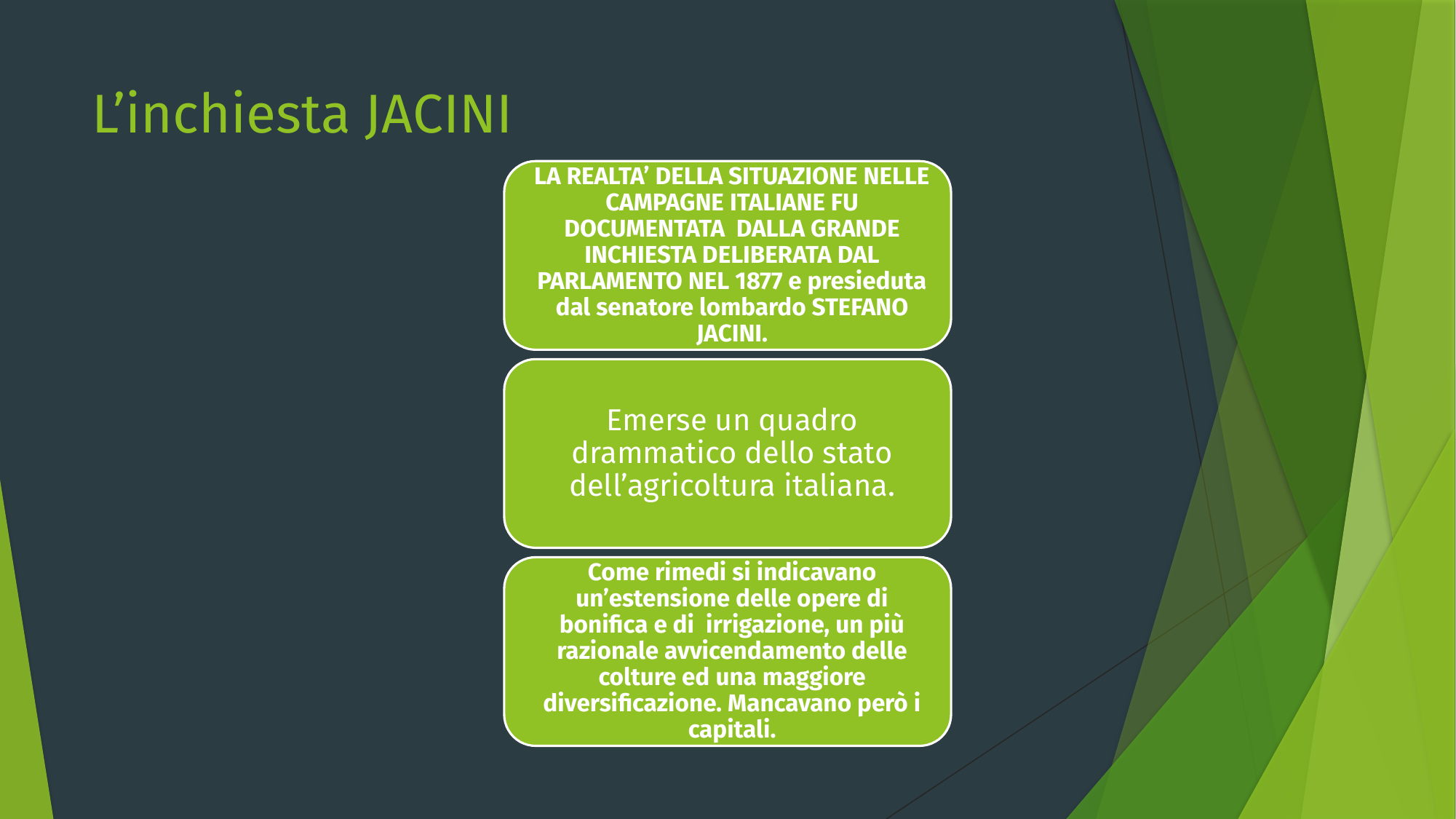

# L’inchiesta JACINI
LA REALTA’ DELLA SITUAZIONE NELLE CAMPAGNE ITALIANE FU DOCUMENTATA  DALLA GRANDE INCHIESTA DELIBERATA DAL PARLAMENTO NEL 1877 e presieduta dal senatore lombardo STEFANO JACINI.
Emerse un quadro drammatico dello stato dell’agricoltura italiana.
Come rimedi si indicavano un’estensione delle opere di bonifica e di  irrigazione, un più razionale avvicendamento delle colture ed una maggiore diversificazione. Mancavano però i capitali.